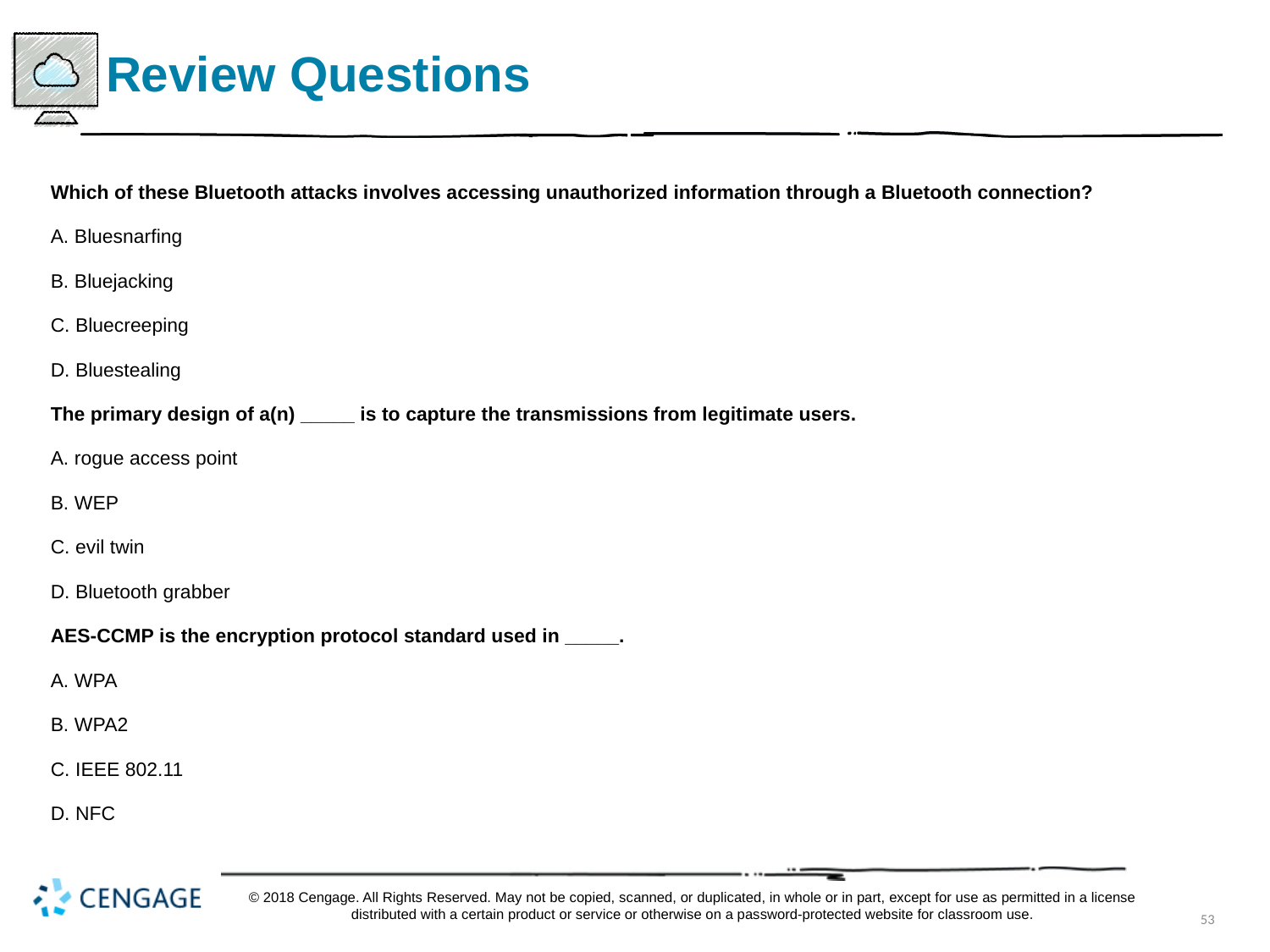

# Review Questions
Which of these Bluetooth attacks involves accessing unauthorized information through a Bluetooth connection?
A. Bluesnarfing
B. Bluejacking
C. Bluecreeping
D. Bluestealing
The primary design of a(n) _____ is to capture the transmissions from legitimate users.
A. rogue access point
B. WEP
C. evil twin
D. Bluetooth grabber
AES-CCMP is the encryption protocol standard used in _____.
A. WPA
B. WPA2
C. IEEE 802.11
D. NFC

© 2018 Cengage. All Rights Reserved. May not be copied, scanned, or duplicated, in whole or in part, except for use as permitted in a license distributed with a certain product or service or otherwise on a password-protected website for classroom use.